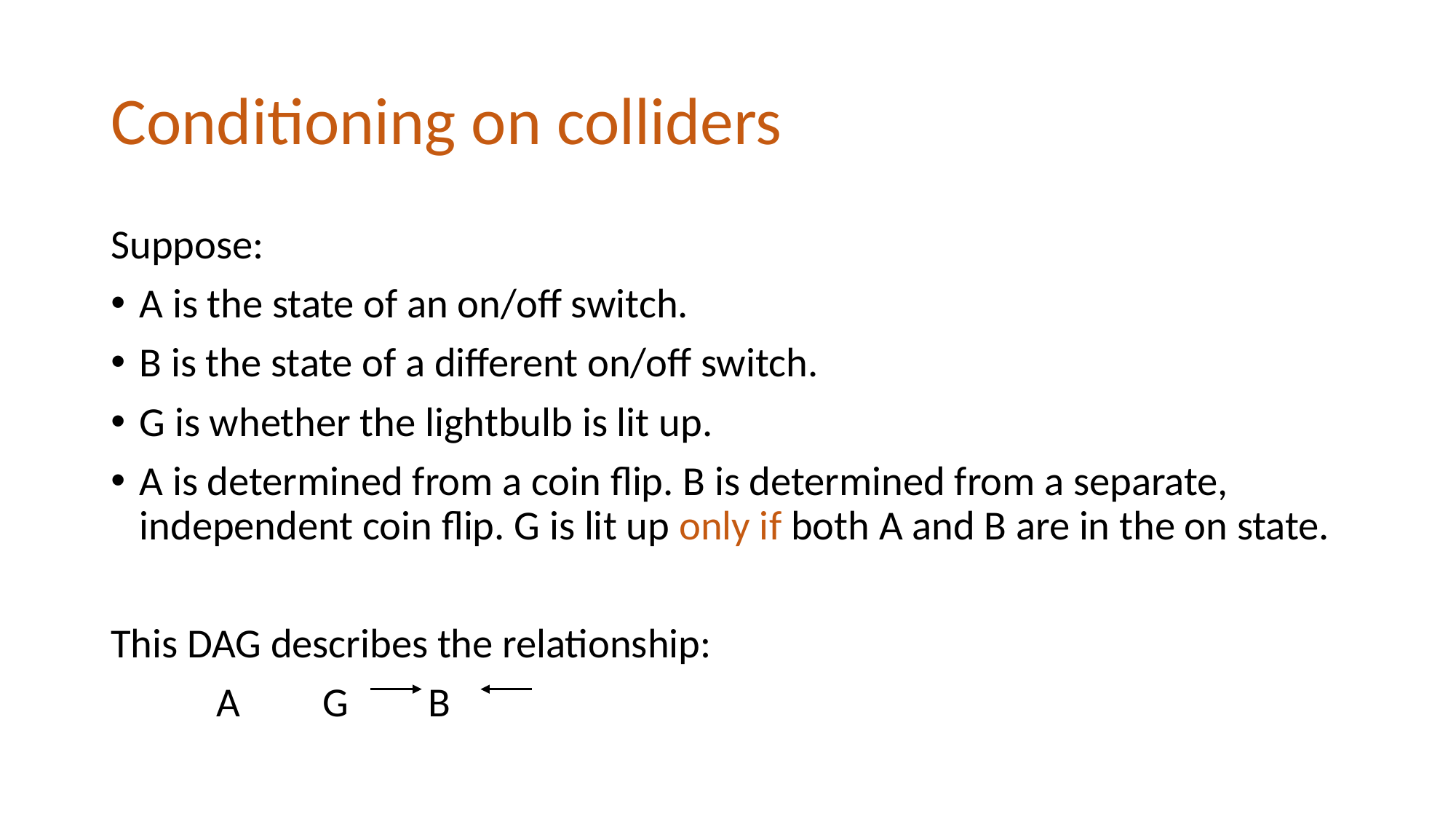

# Conditioning on colliders
Suppose:
A is the state of an on/off switch.
B is the state of a different on/off switch.
G is whether the lightbulb is lit up.
A is determined from a coin flip. B is determined from a separate, independent coin flip. G is lit up only if both A and B are in the on state.

This DAG describes the relationship:
		A	G	B